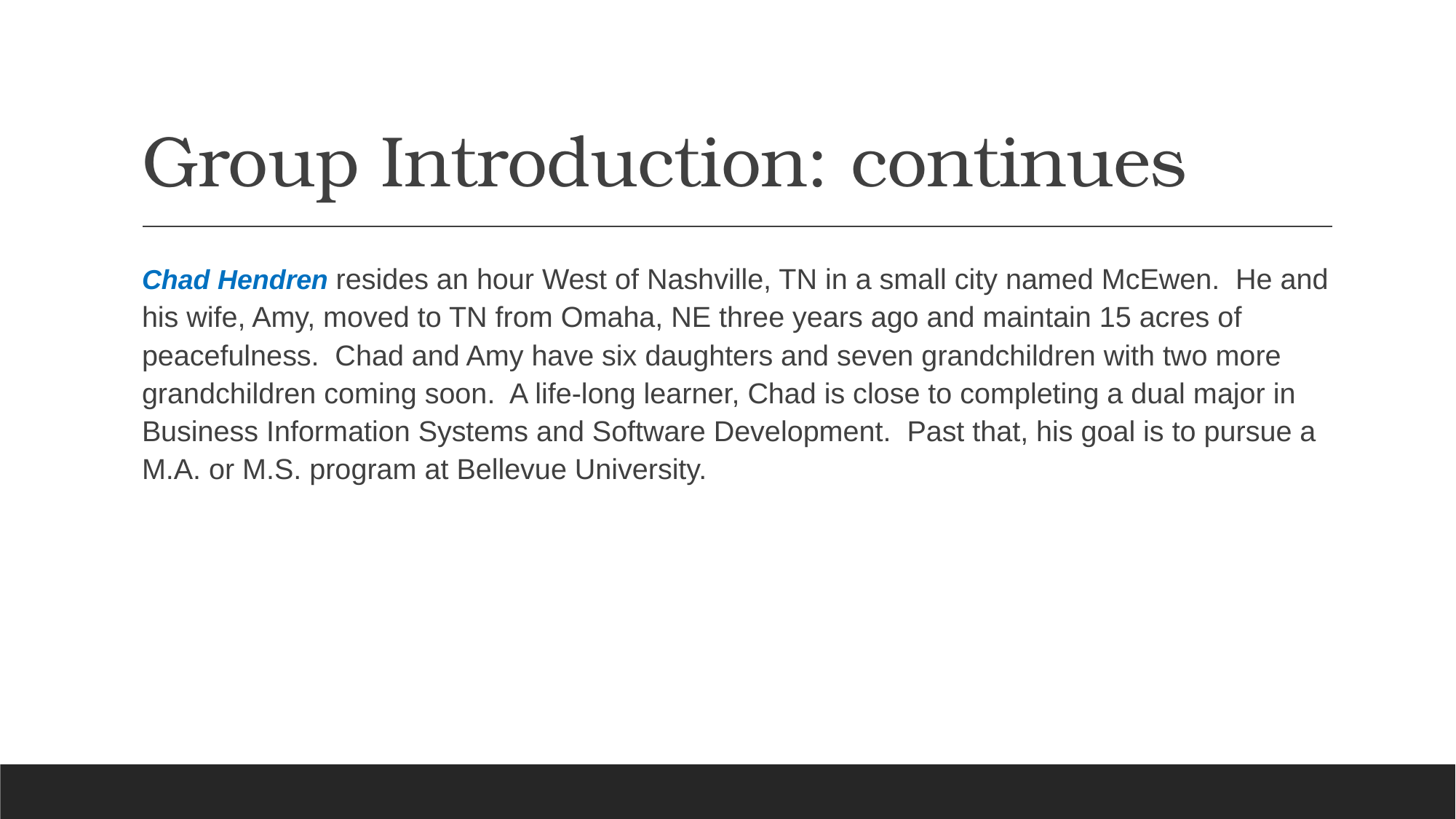

# Group Introduction: continues
Chad Hendren resides an hour West of Nashville, TN in a small city named McEwen.  He and his wife, Amy, moved to TN from Omaha, NE three years ago and maintain 15 acres of peacefulness.  Chad and Amy have six daughters and seven grandchildren with two more grandchildren coming soon.  A life-long learner, Chad is close to completing a dual major in Business Information Systems and Software Development.  Past that, his goal is to pursue a M.A. or M.S. program at Bellevue University.